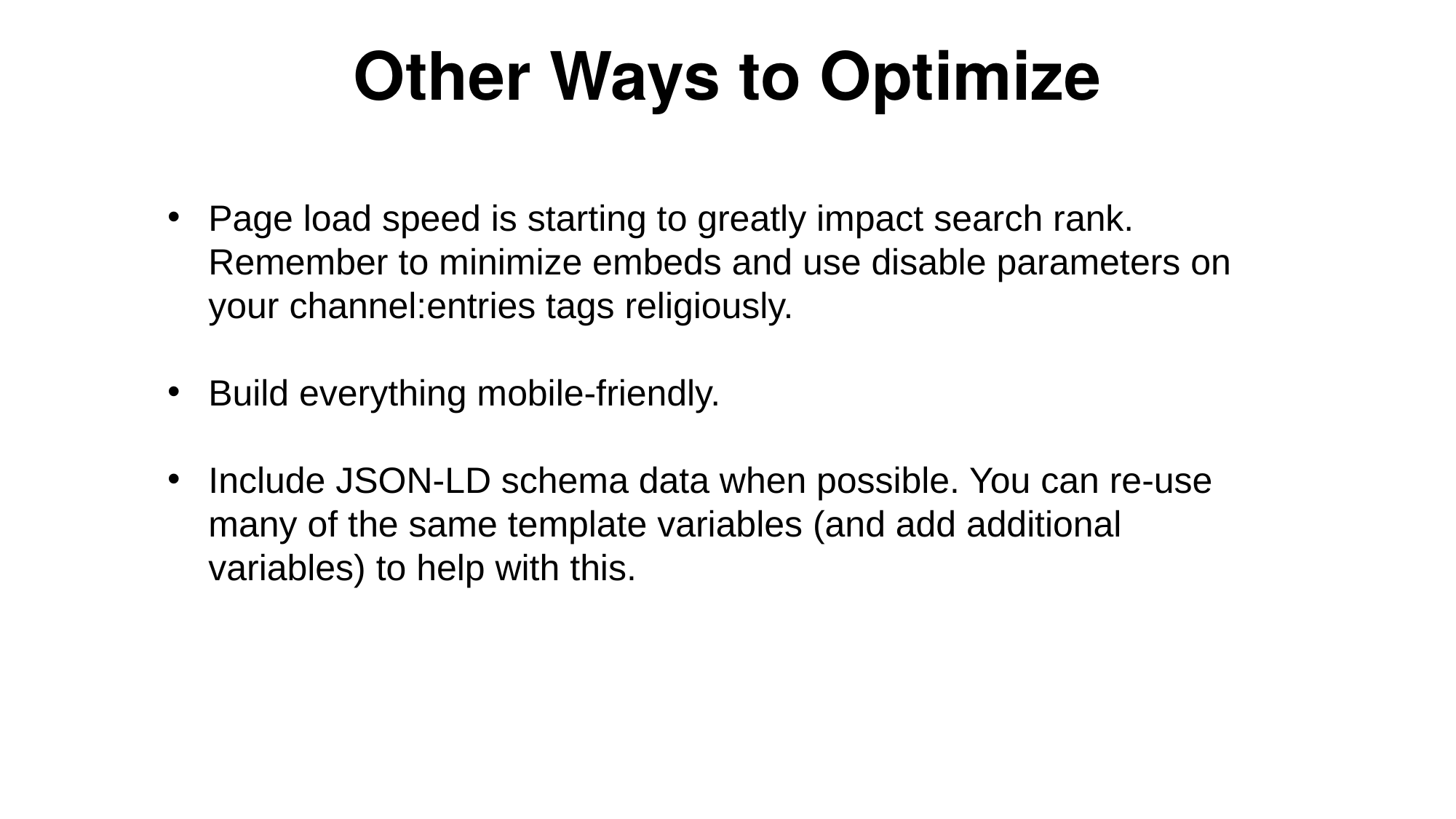

# Other Ways to Optimize
Page load speed is starting to greatly impact search rank. Remember to minimize embeds and use disable parameters on your channel:entries tags religiously.

Build everything mobile-friendly.

Include JSON-LD schema data when possible. You can re-use many of the same template variables (and add additional variables) to help with this.